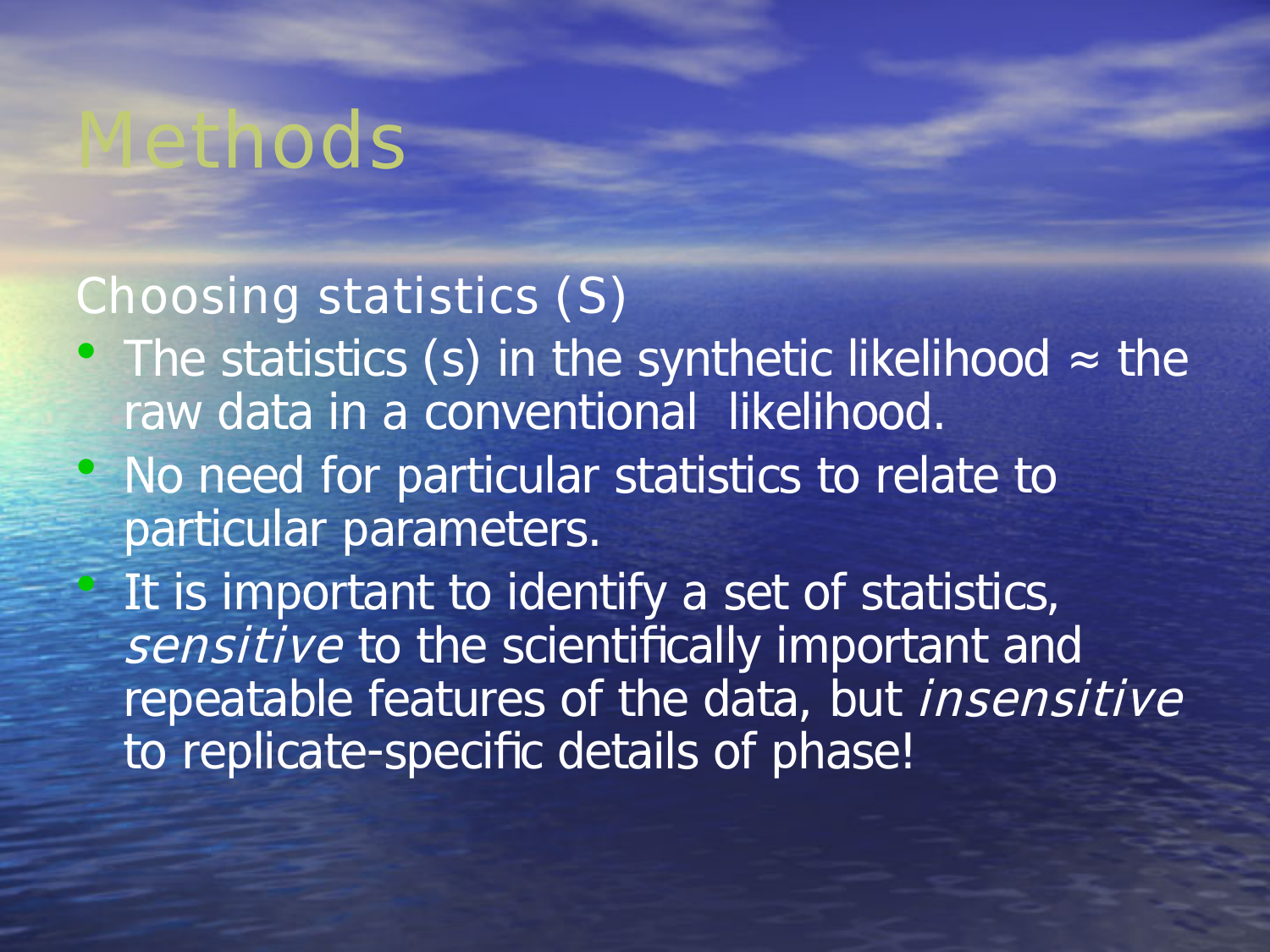

# Methods
Choosing statistics (S)
The statistics (s) in the synthetic likelihood ≈ the raw data in a conventional  likelihood.
No need for particular statistics to relate to particular parameters.
It is important to identify a set of statistics, sensitive to the scientifically important and repeatable features of the data, but insensitive to replicate-specific details of phase!